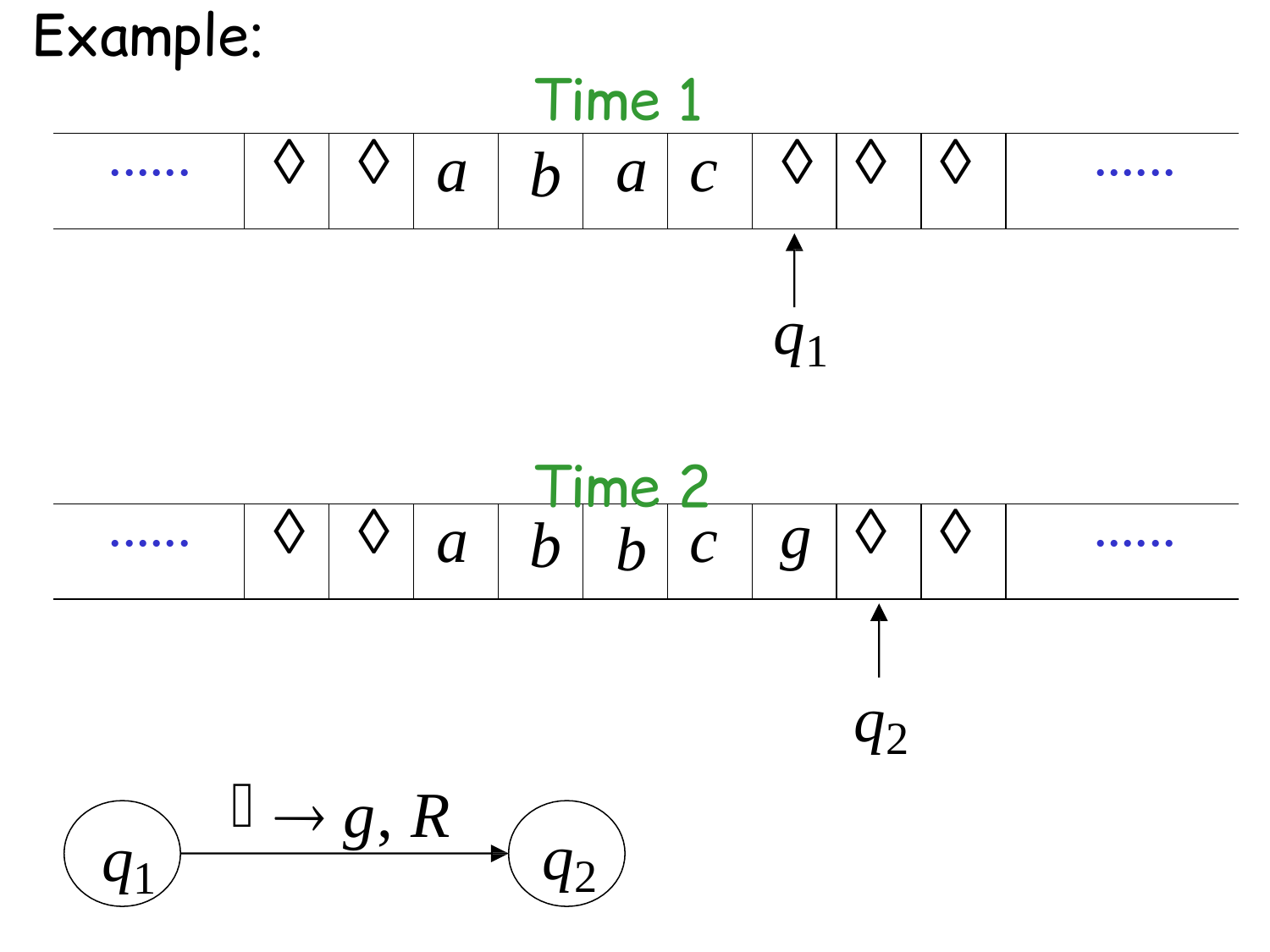

Example:
Time 1

q1

Time 2

q2
| ...... | ◊ | ◊ | a | b | a | c | ◊ | ◊ | ◊ | ...... |
| --- | --- | --- | --- | --- | --- | --- | --- | --- | --- | --- |

| ...... | ◊ | ◊ | a | b | b | c | g | ◊ | ◊ | ...... |
| --- | --- | --- | --- | --- | --- | --- | --- | --- | --- | --- |

→ g, R
q2
q1